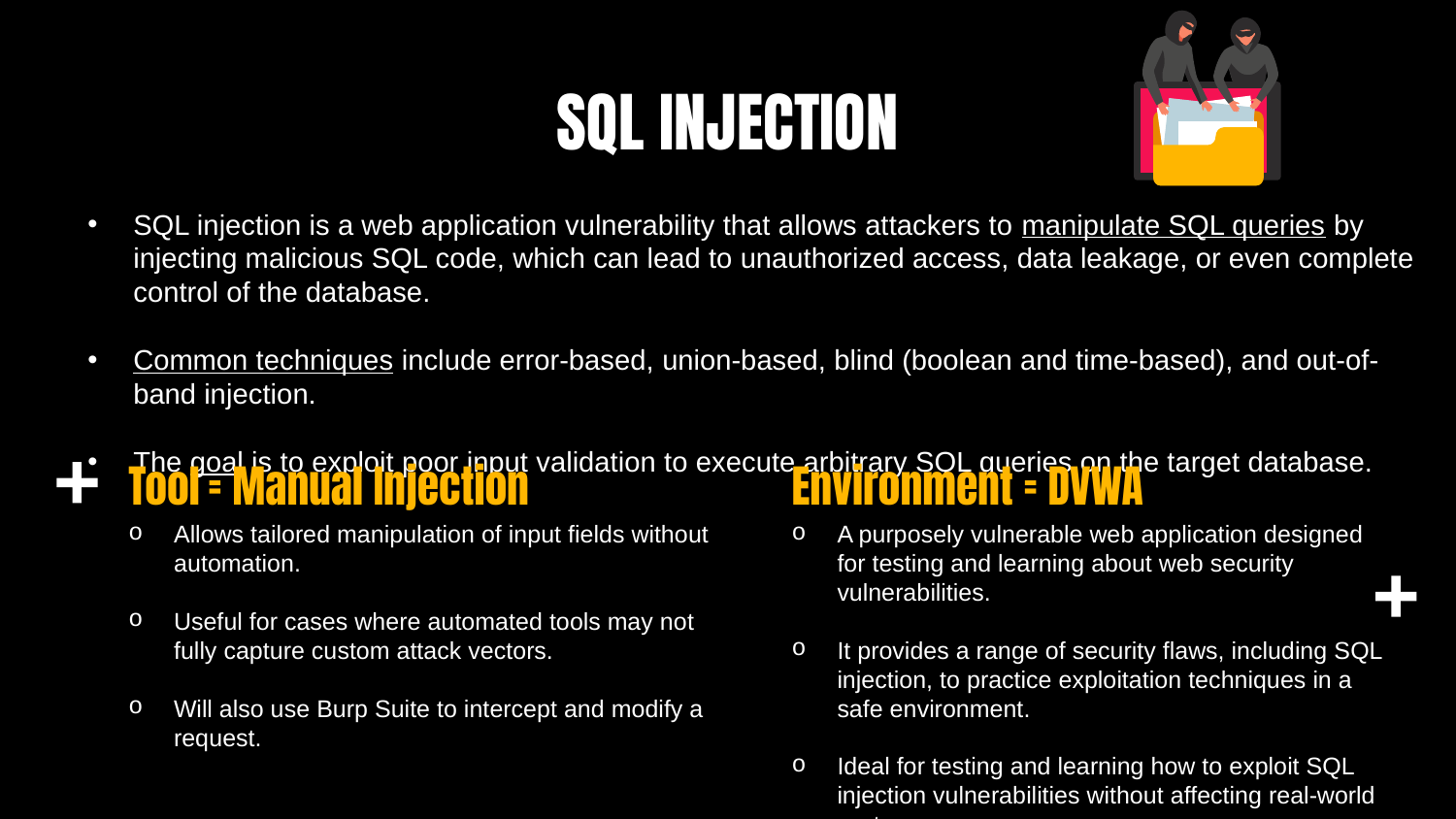

# SQL INJECTION
SQL injection is a web application vulnerability that allows attackers to manipulate SQL queries by injecting malicious SQL code, which can lead to unauthorized access, data leakage, or even complete control of the database.

Common techniques include error-based, union-based, blind (boolean and time-based), and out-of-band injection.

The goal is to exploit poor input validation to execute arbitrary SQL queries on the target database.
Tool = Manual Injection
Environment = DVWA
Allows tailored manipulation of input fields without automation.

Useful for cases where automated tools may not fully capture custom attack vectors.

Will also use Burp Suite to intercept and modify a request.
A purposely vulnerable web application designed for testing and learning about web security vulnerabilities.

It provides a range of security flaws, including SQL injection, to practice exploitation techniques in a safe environment.

Ideal for testing and learning how to exploit SQL injection vulnerabilities without affecting real-world systems.